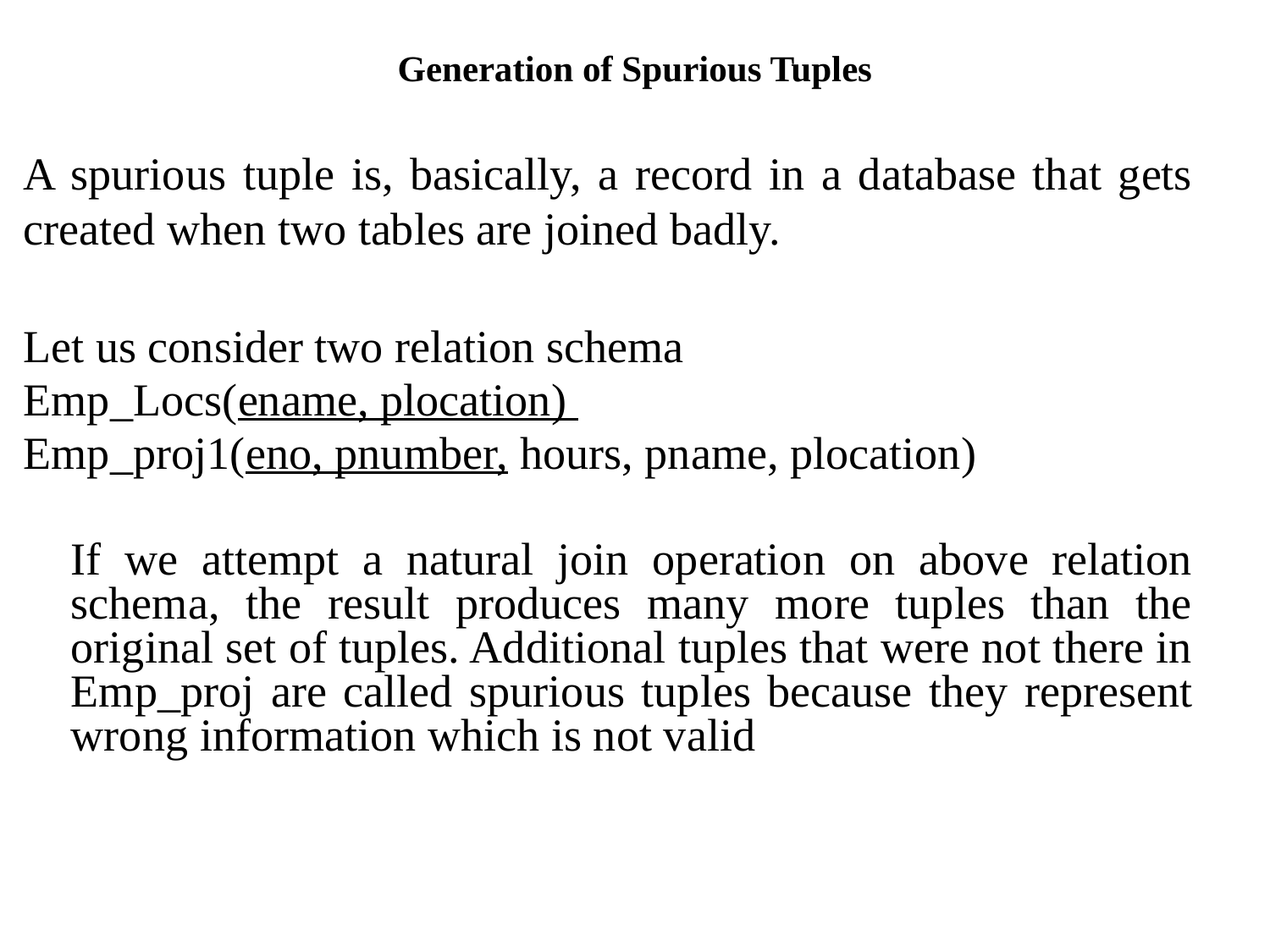

# Generation of Spurious Tuples
A spurious tuple is, basically, a record in a database that gets created when two tables are joined badly.

Let us consider two relation schema
Emp_Locs(ename, plocation)
Emp_proj1(eno, pnumber, hours, pname, plocation)

	If we attempt a natural join operation on above relation schema, the result produces many more tuples than the original set of tuples. Additional tuples that were not there in Emp_proj are called spurious tuples because they represent wrong information which is not valid